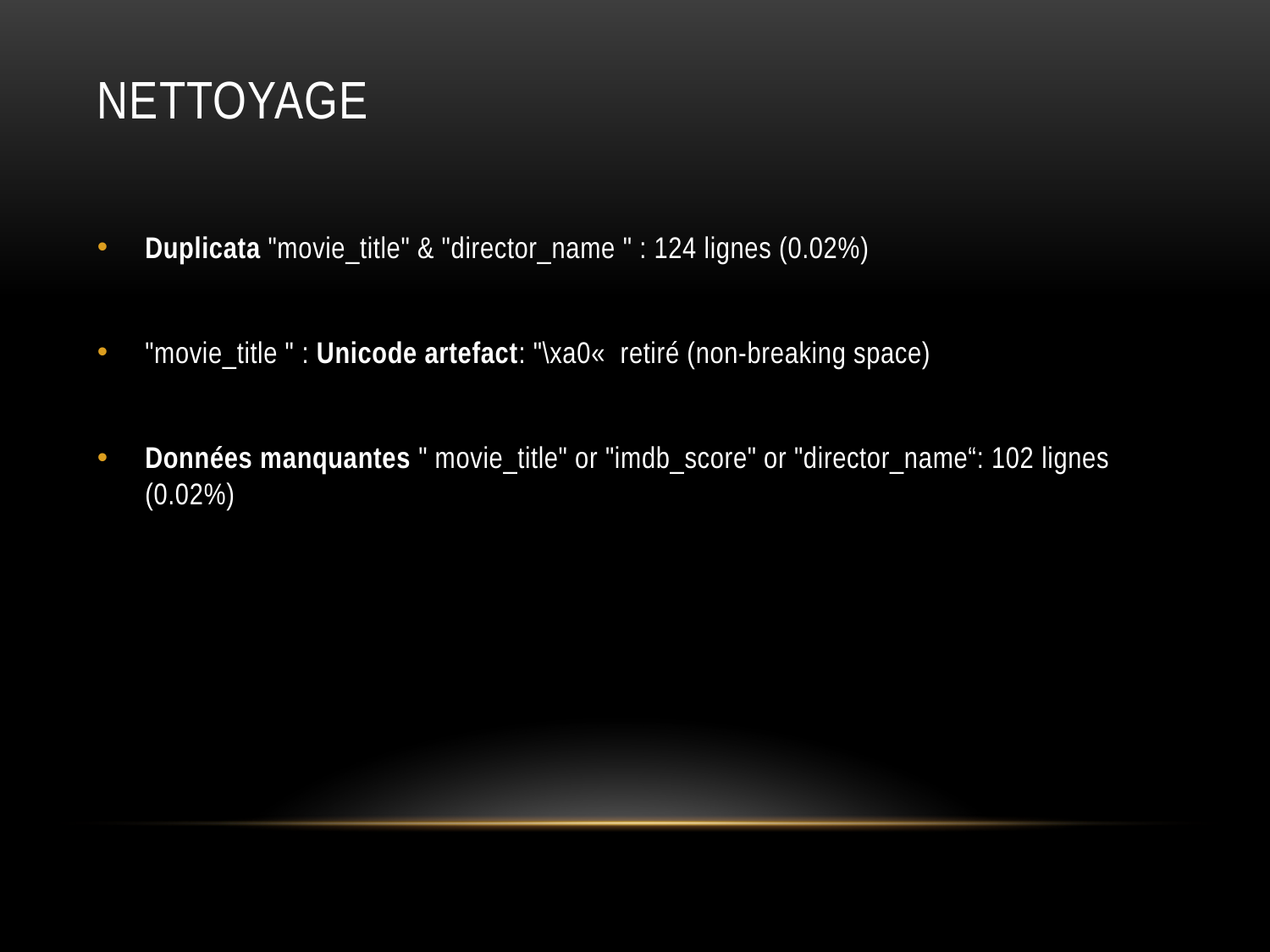

# Nettoyage
Duplicata "movie_title" & "director_name " : 124 lignes (0.02%)

"movie_title " : Unicode artefact: "\xa0«  retiré (non-breaking space)

Données manquantes " movie_title" or "imdb_score" or "director_name“: 102 lignes (0.02%)